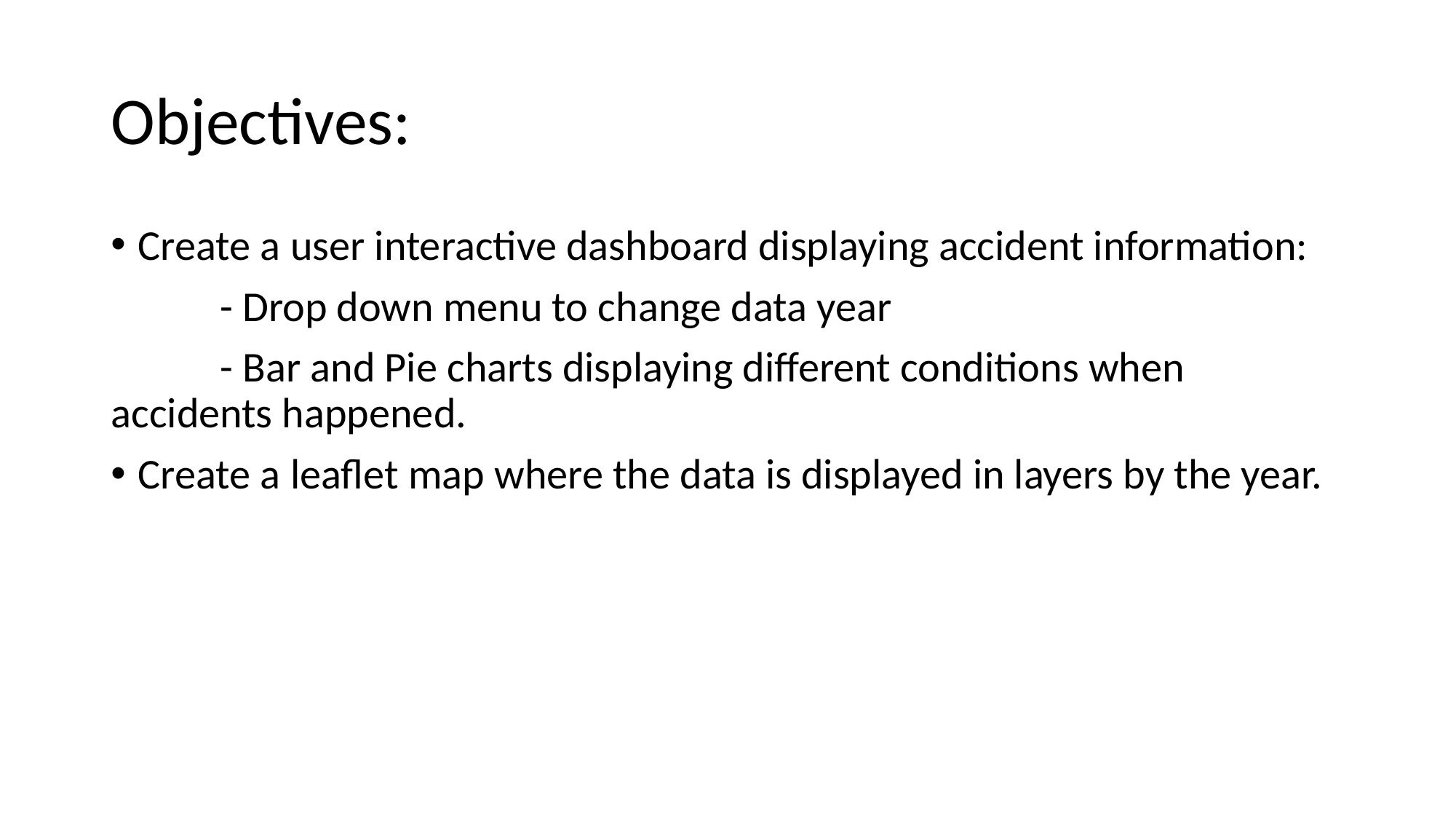

# Objectives:
Create a user interactive dashboard displaying accident information:
	- Drop down menu to change data year
	- Bar and Pie charts displaying different conditions when 	accidents happened.
Create a leaflet map where the data is displayed in layers by the year.